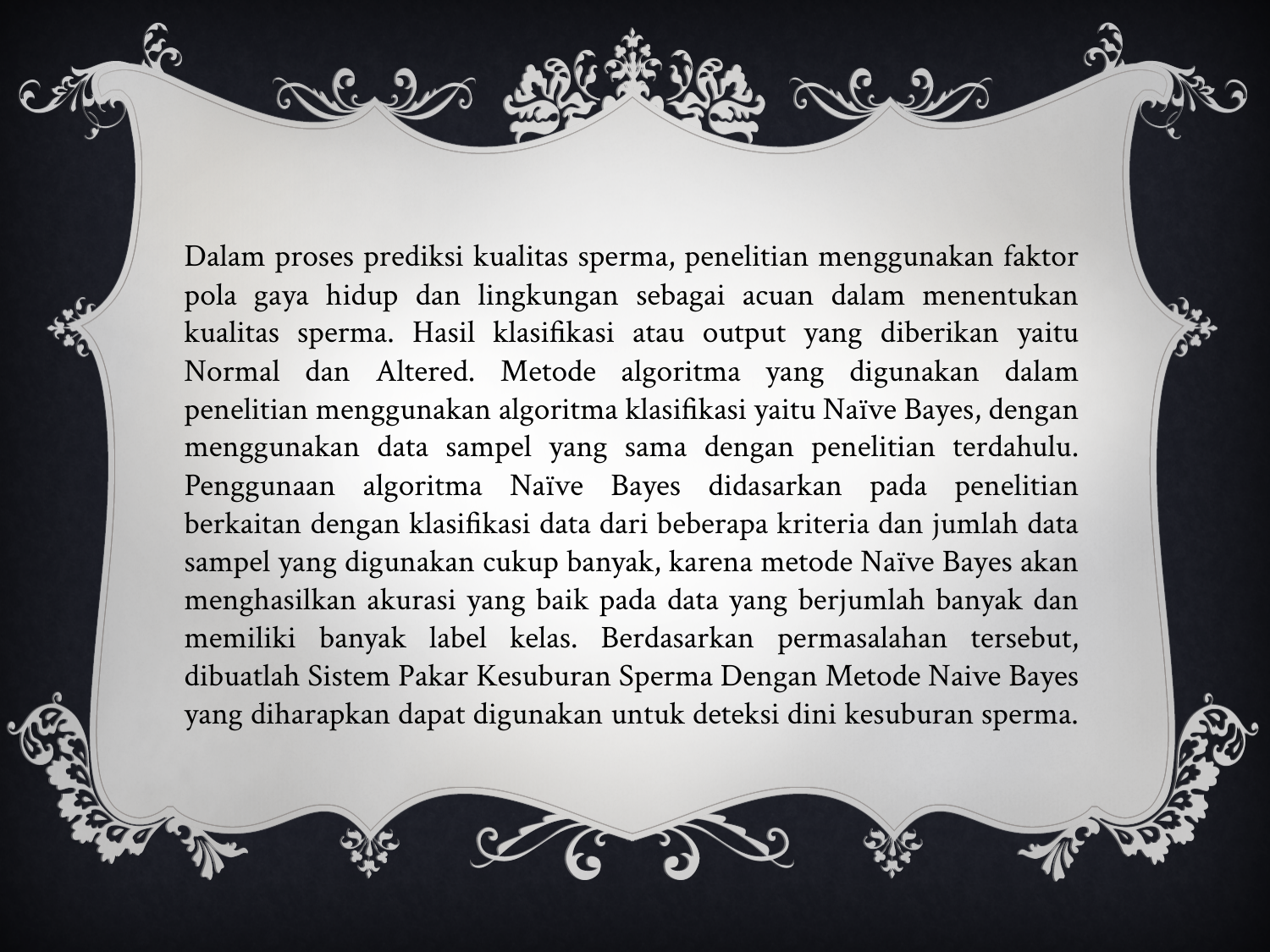

Dalam proses prediksi kualitas sperma, penelitian menggunakan faktor pola gaya hidup dan lingkungan sebagai acuan dalam menentukan kualitas sperma. Hasil klasifikasi atau output yang diberikan yaitu Normal dan Altered. Metode algoritma yang digunakan dalam penelitian menggunakan algoritma klasifikasi yaitu Naïve Bayes, dengan menggunakan data sampel yang sama dengan penelitian terdahulu. Penggunaan algoritma Naïve Bayes didasarkan pada penelitian berkaitan dengan klasifikasi data dari beberapa kriteria dan jumlah data sampel yang digunakan cukup banyak, karena metode Naïve Bayes akan menghasilkan akurasi yang baik pada data yang berjumlah banyak dan memiliki banyak label kelas. Berdasarkan permasalahan tersebut, dibuatlah Sistem Pakar Kesuburan Sperma Dengan Metode Naive Bayes yang diharapkan dapat digunakan untuk deteksi dini kesuburan sperma.